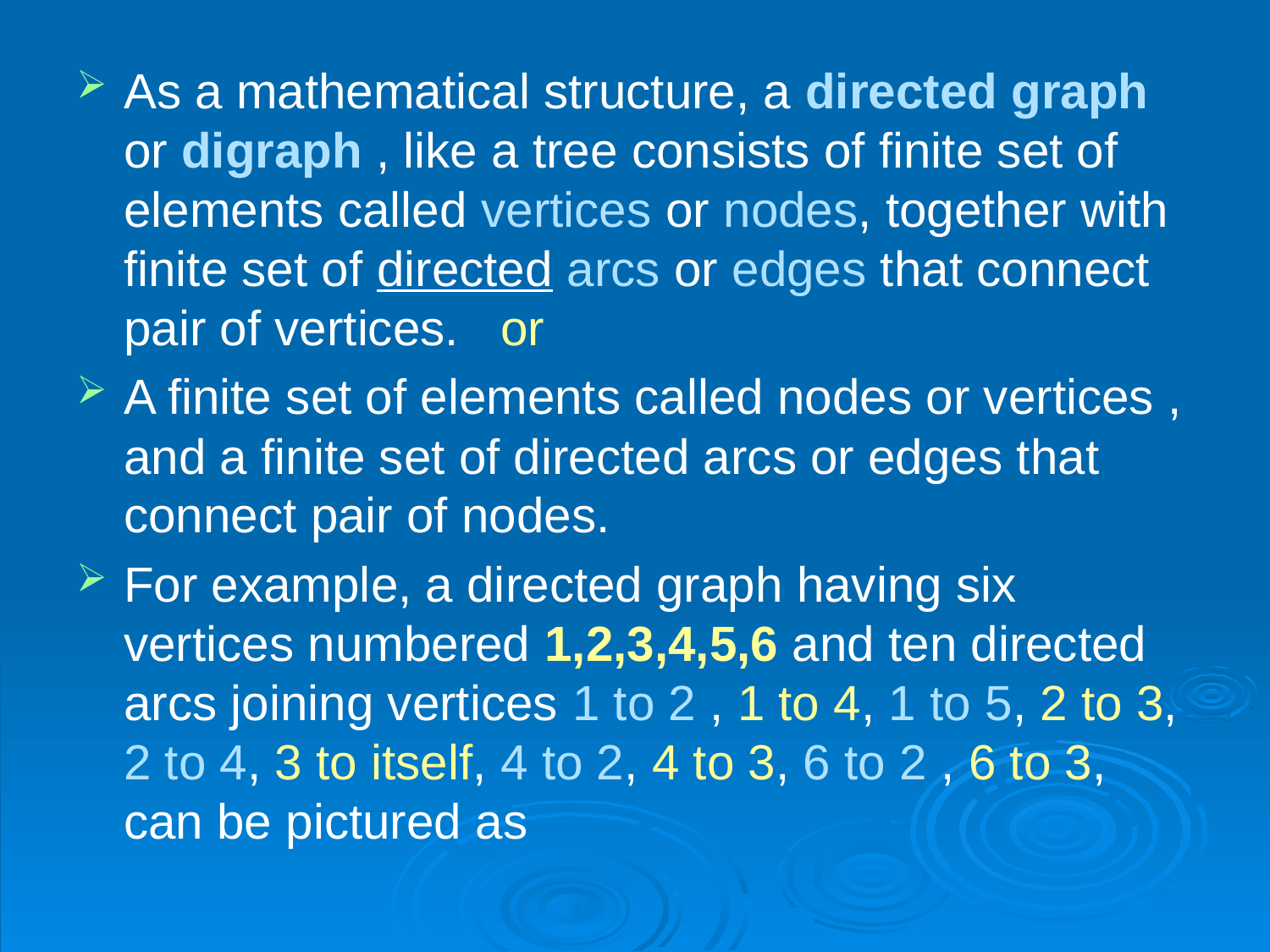

As a mathematical structure, a directed graph or digraph , like a tree consists of finite set of elements called vertices or nodes, together with finite set of directed arcs or edges that connect pair of vertices.   or
A finite set of elements called nodes or vertices , and a finite set of directed arcs or edges that connect pair of nodes.
For example, a directed graph having six vertices numbered 1,2,3,4,5,6 and ten directed arcs joining vertices 1 to 2 , 1 to 4, 1 to 5, 2 to 3, 2 to 4, 3 to itself, 4 to 2, 4 to 3, 6 to 2 , 6 to 3, can be pictured as